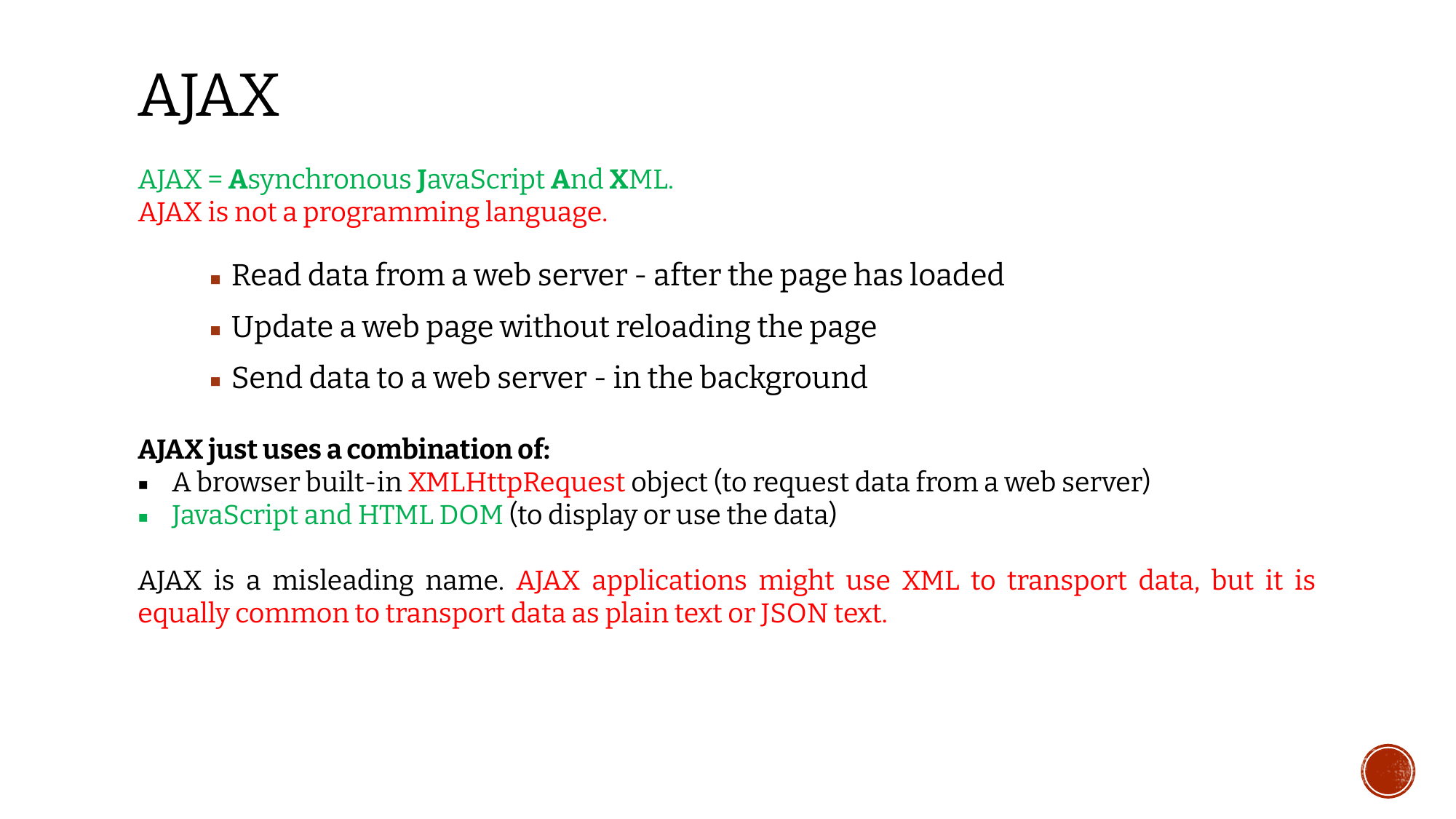

# AJAX
AJAX = Asynchronous JavaScript And XML.
AJAX is not a programming language.
Read data from a web server - after the page has loaded
Update a web page without reloading the page
Send data to a web server - in the background
AJAX just uses a combination of:
A browser built-in XMLHttpRequest object (to request data from a web server)
JavaScript and HTML DOM (to display or use the data)

AJAX is a misleading name. AJAX applications might use XML to transport data, but it is equally common to transport data as plain text or JSON text.